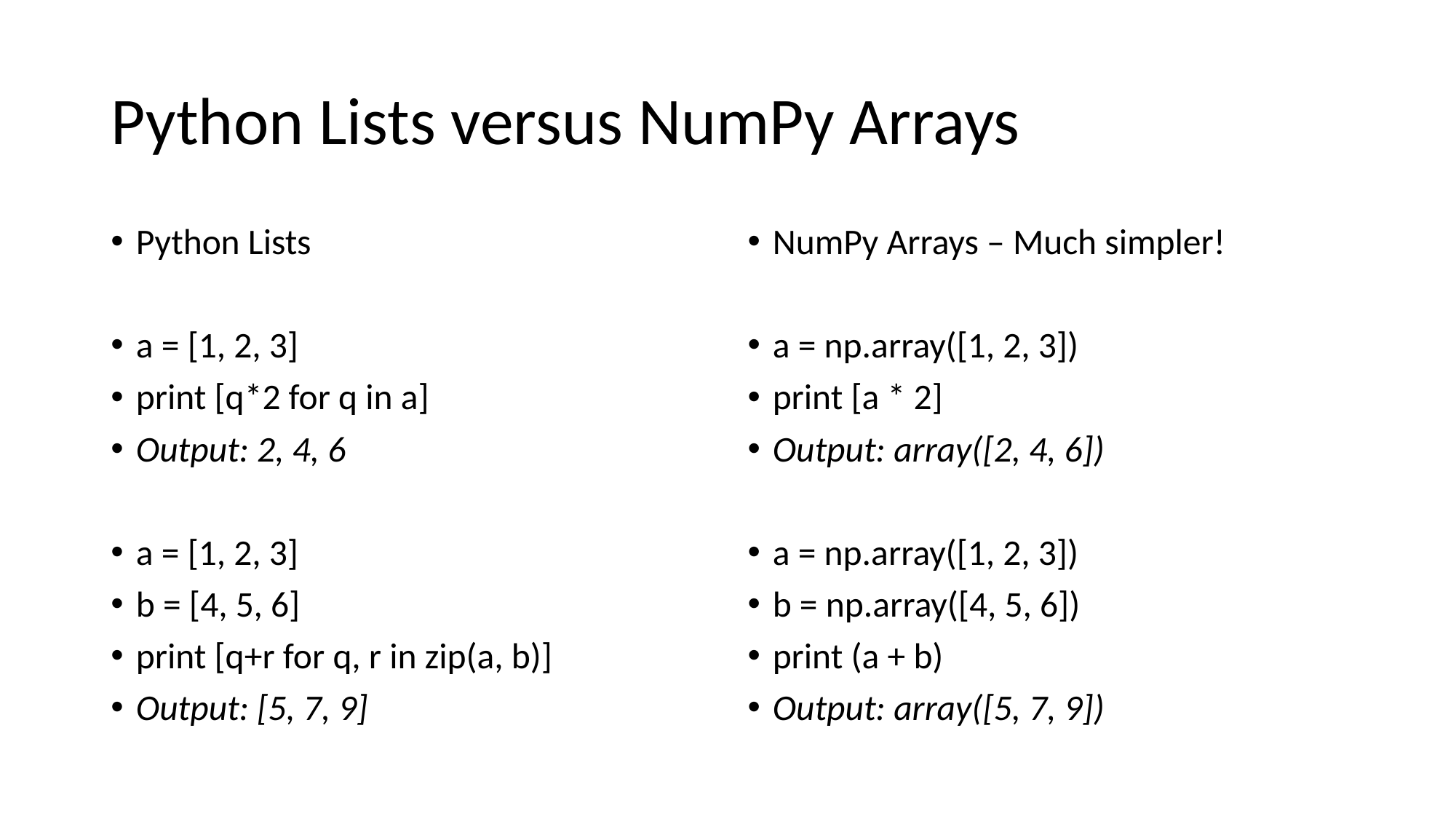

# Python Lists versus NumPy Arrays
Python Lists

a = [1, 2, 3]
print [q*2 for q in a]
Output: 2, 4, 6

a = [1, 2, 3]
b = [4, 5, 6]
print [q+r for q, r in zip(a, b)]
Output: [5, 7, 9]

NumPy Arrays – Much simpler!

a = np.array([1, 2, 3])
print [a * 2]
Output: array([2, 4, 6])

a = np.array([1, 2, 3])
b = np.array([4, 5, 6])
print (a + b)
Output: array([5, 7, 9])